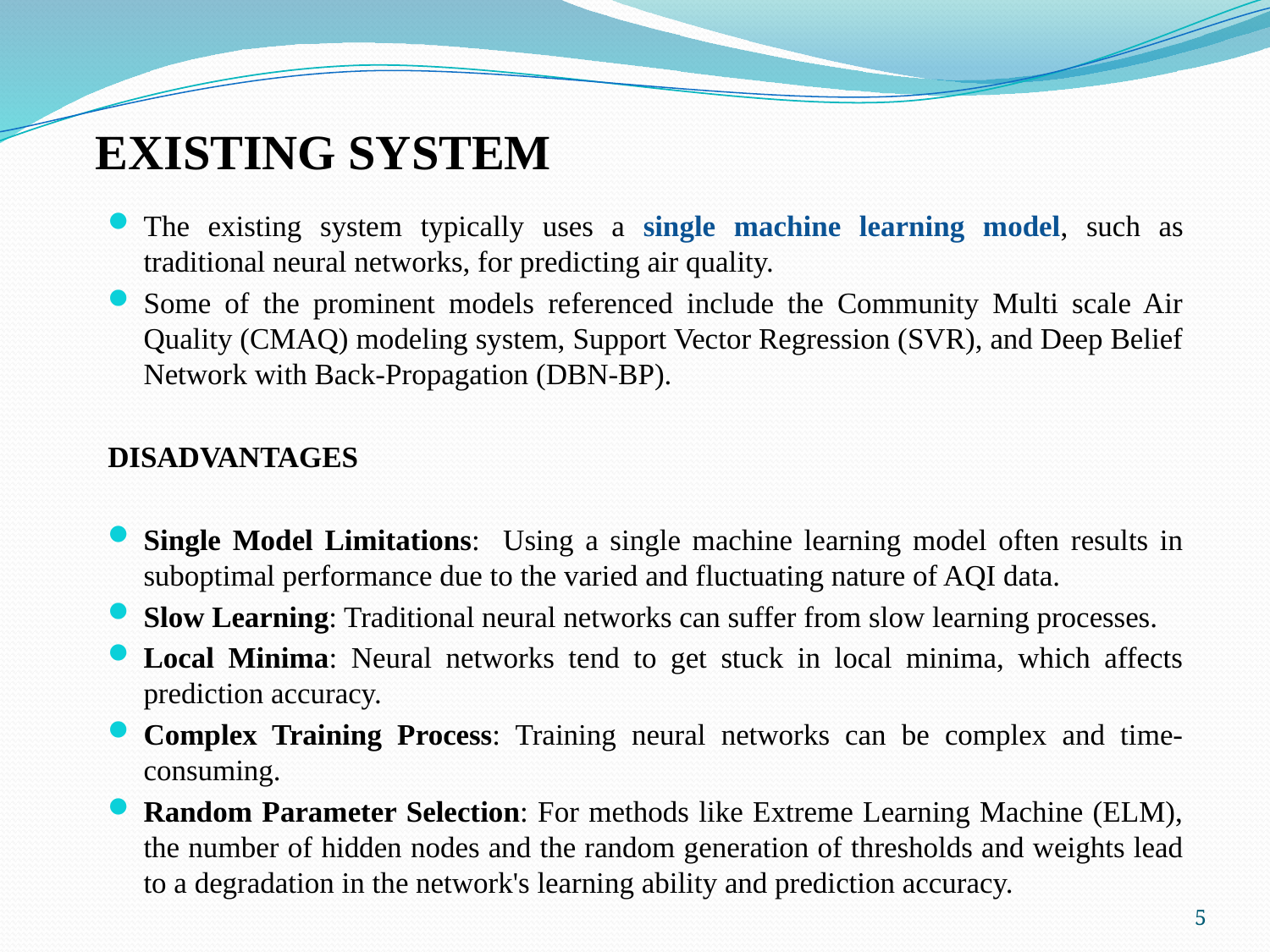

# EXISTING SYSTEM
The existing system typically uses a single machine learning model, such as traditional neural networks, for predicting air quality.
Some of the prominent models referenced include the Community Multi scale Air Quality (CMAQ) modeling system, Support Vector Regression (SVR), and Deep Belief Network with Back-Propagation (DBN-BP).

DISADVANTAGES

Single Model Limitations:  Using a single machine learning model often results in suboptimal performance due to the varied and fluctuating nature of AQI data.
Slow Learning: Traditional neural networks can suffer from slow learning processes.
Local Minima: Neural networks tend to get stuck in local minima, which affects prediction accuracy.
Complex Training Process: Training neural networks can be complex and time-consuming.
Random Parameter Selection: For methods like Extreme Learning Machine (ELM), the number of hidden nodes and the random generation of thresholds and weights lead to a degradation in the network's learning ability and prediction accuracy.

5